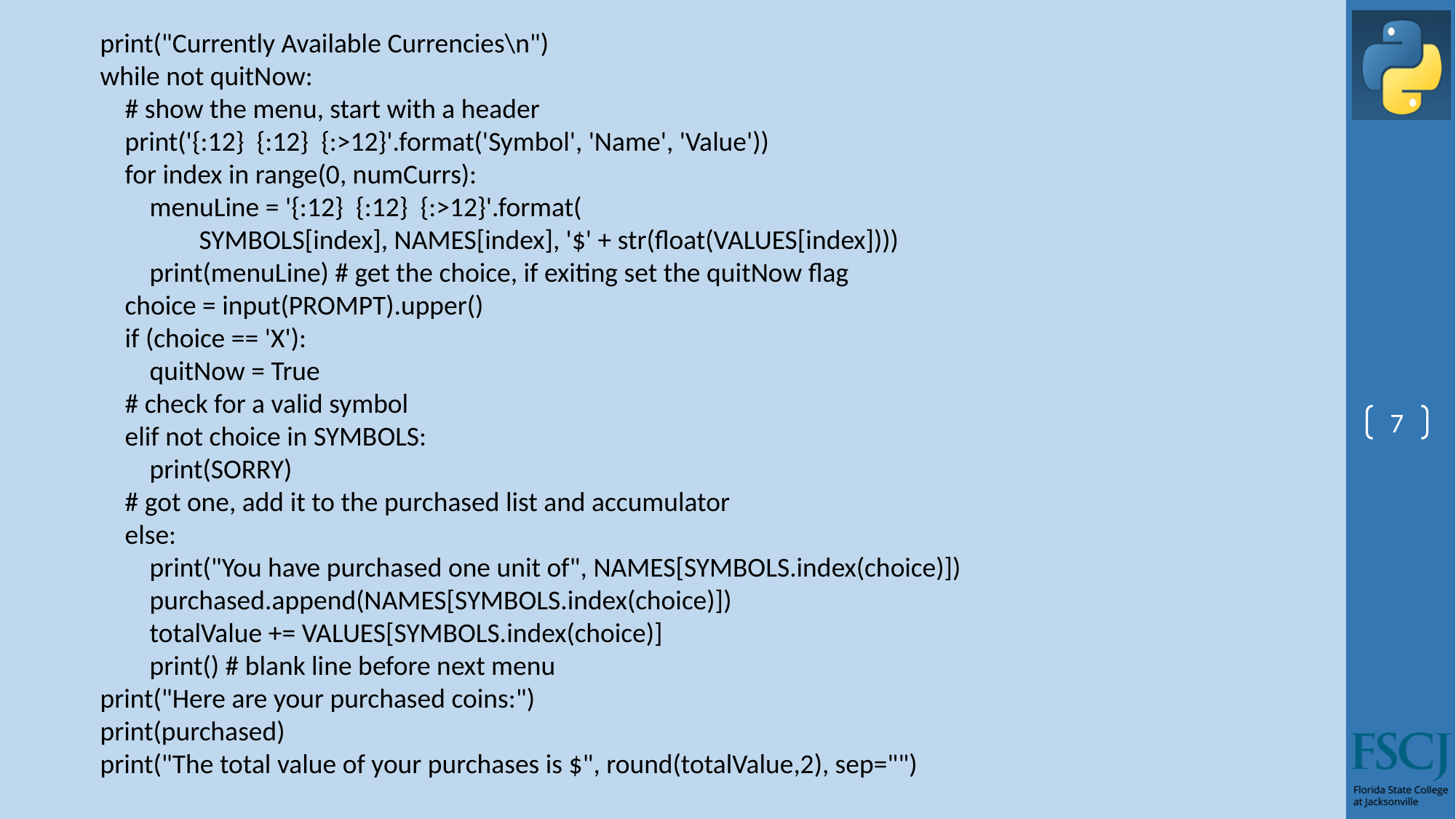

print("Currently Available Currencies\n")
while not quitNow:
    # show the menu, start with a header
    print('{:12}  {:12}  {:>12}'.format('Symbol', 'Name', 'Value'))    
    for index in range(0, numCurrs):
        menuLine = '{:12}  {:12}  {:>12}'.format(
                SYMBOLS[index], NAMES[index], '$' + str(float(VALUES[index])))
        print(menuLine) # get the choice, if exiting set the quitNow flag
    choice = input(PROMPT).upper()
    if (choice == 'X'):
        quitNow = True
    # check for a valid symbol
    elif not choice in SYMBOLS:
        print(SORRY)
    # got one, add it to the purchased list and accumulator
    else:
        print("You have purchased one unit of", NAMES[SYMBOLS.index(choice)])
        purchased.append(NAMES[SYMBOLS.index(choice)])
        totalValue += VALUES[SYMBOLS.index(choice)]
        print() # blank line before next menu
print("Here are your purchased coins:")
print(purchased)
print("The total value of your purchases is $", round(totalValue,2), sep="")
7